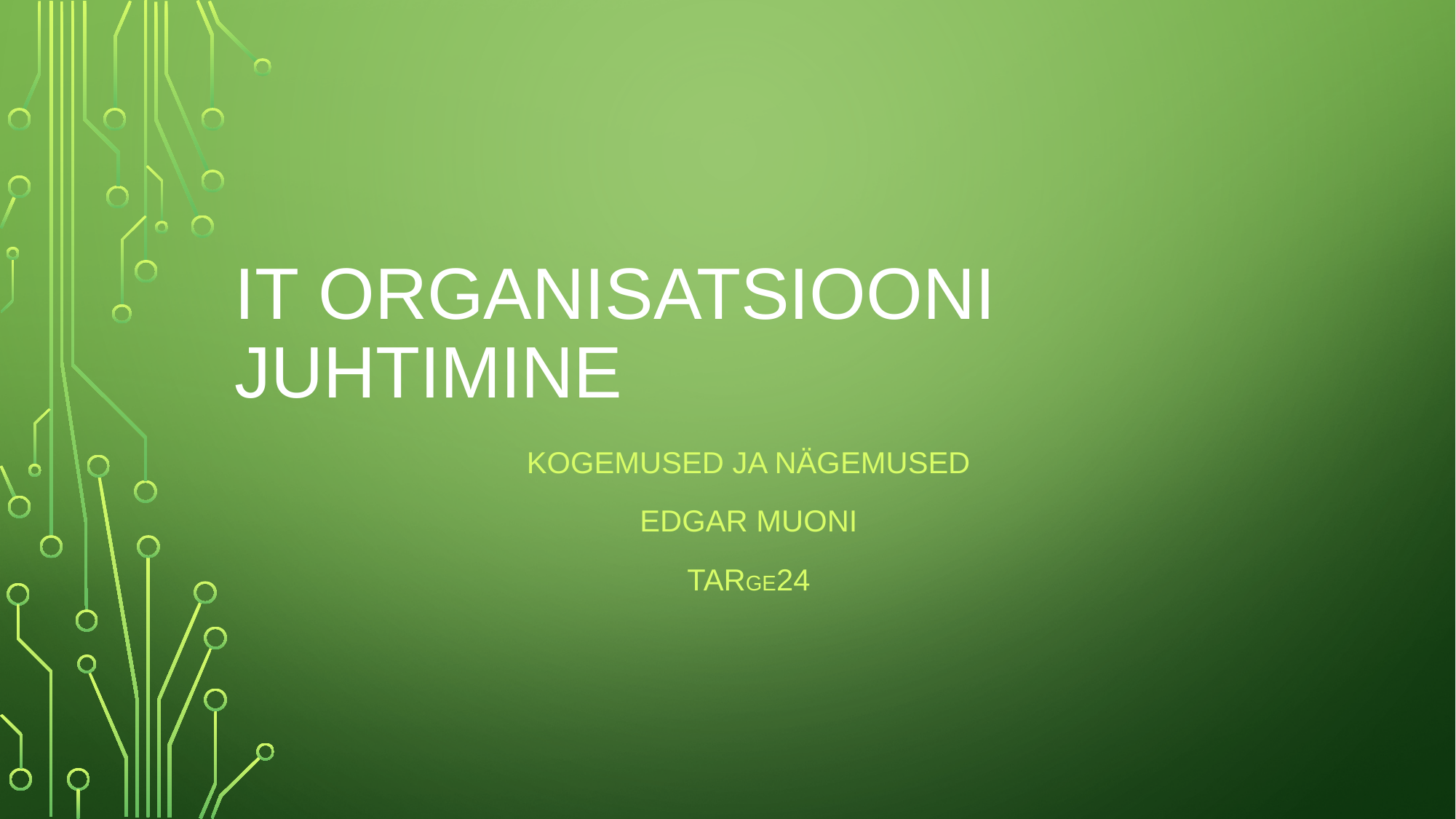

# IT organisatsiooni juhtimine
Kogemused ja nägemused
Edgar Muoni
Targe24